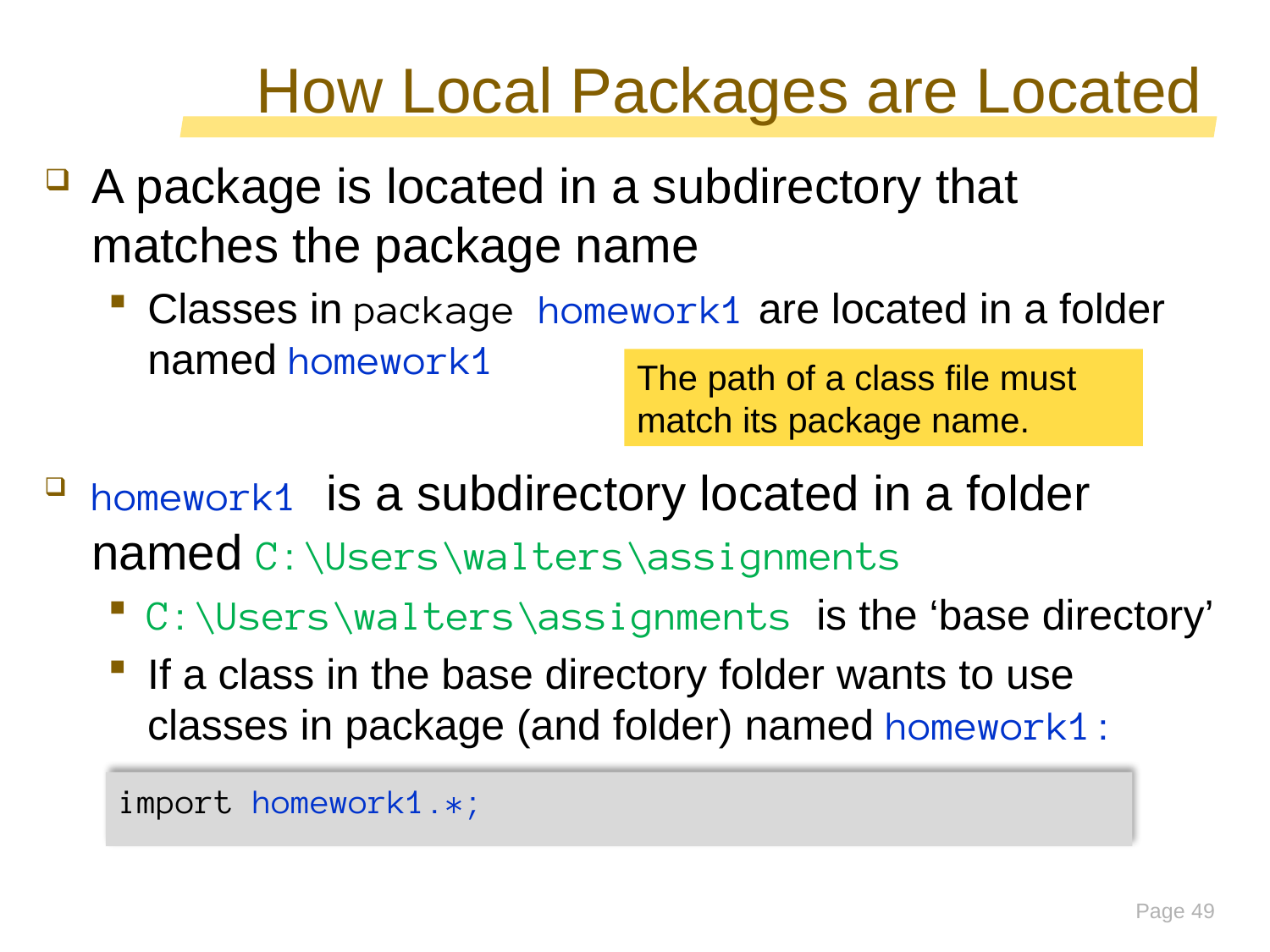

# How Local Packages are Located
A package is located in a subdirectory that matches the package name
Classes in package homework1 are located in a folder named homework1
The path of a class file must match its package name.
homework1 is a subdirectory located in a folder named C:\Users\walters\assignments
C:\Users\walters\assignments is the ‘base directory’
If a class in the base directory folder wants to use classes in package (and folder) named homework1:
import homework1.*;

Page 49